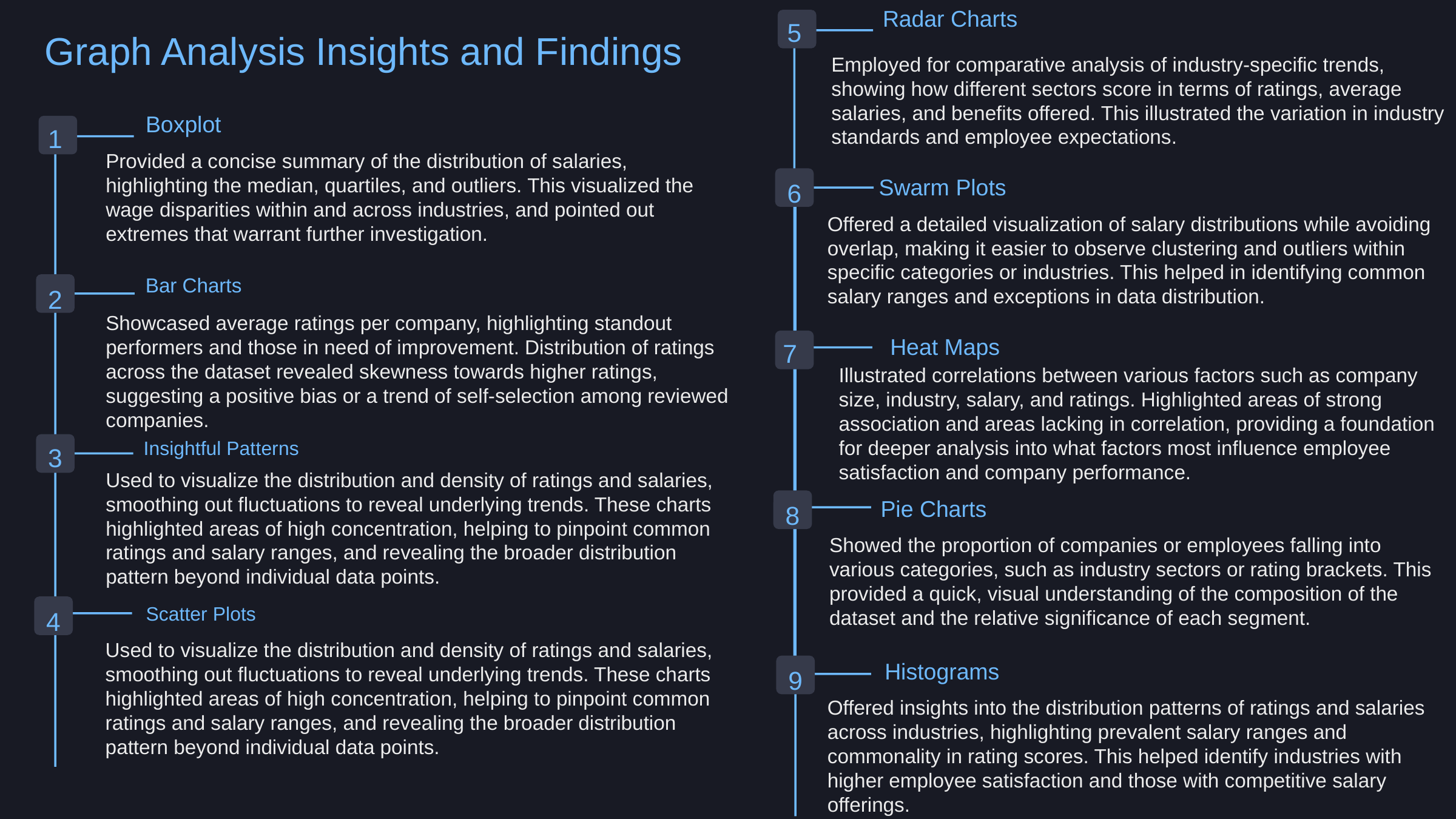

Radar Charts

5

Graph Analysis Insights and Findings

Employed for comparative analysis of industry-specific trends, showing how different sectors score in terms of ratings, average salaries, and benefits offered. This illustrated the variation in industry standards and employee expectations.
Boxplot

1

Provided a concise summary of the distribution of salaries, highlighting the median, quartiles, and outliers. This visualized the wage disparities within and across industries, and pointed out extremes that warrant further investigation.

6
Swarm Plots

Offered a detailed visualization of salary distributions while avoiding overlap, making it easier to observe clustering and outliers within specific categories or industries. This helped in identifying common salary ranges and exceptions in data distribution.
Bar Charts

2

Showcased average ratings per company, highlighting standout performers and those in need of improvement. Distribution of ratings across the dataset revealed skewness towards higher ratings, suggesting a positive bias or a trend of self-selection among reviewed companies.

Heat Maps
7

Illustrated correlations between various factors such as company size, industry, salary, and ratings. Highlighted areas of strong association and areas lacking in correlation, providing a foundation for deeper analysis into what factors most influence employee satisfaction and company performance.
Insightful Patterns

3

Used to visualize the distribution and density of ratings and salaries, smoothing out fluctuations to reveal underlying trends. These charts highlighted areas of high concentration, helping to pinpoint common ratings and salary ranges, and revealing the broader distribution pattern beyond individual data points.

Pie Charts
8

Showed the proportion of companies or employees falling into various categories, such as industry sectors or rating brackets. This provided a quick, visual understanding of the composition of the dataset and the relative significance of each segment.

Scatter Plots

4

Used to visualize the distribution and density of ratings and salaries, smoothing out fluctuations to reveal underlying trends. These charts highlighted areas of high concentration, helping to pinpoint common ratings and salary ranges, and revealing the broader distribution pattern beyond individual data points.
Histograms

9

Offered insights into the distribution patterns of ratings and salaries across industries, highlighting prevalent salary ranges and commonality in rating scores. This helped identify industries with higher employee satisfaction and those with competitive salary offerings.